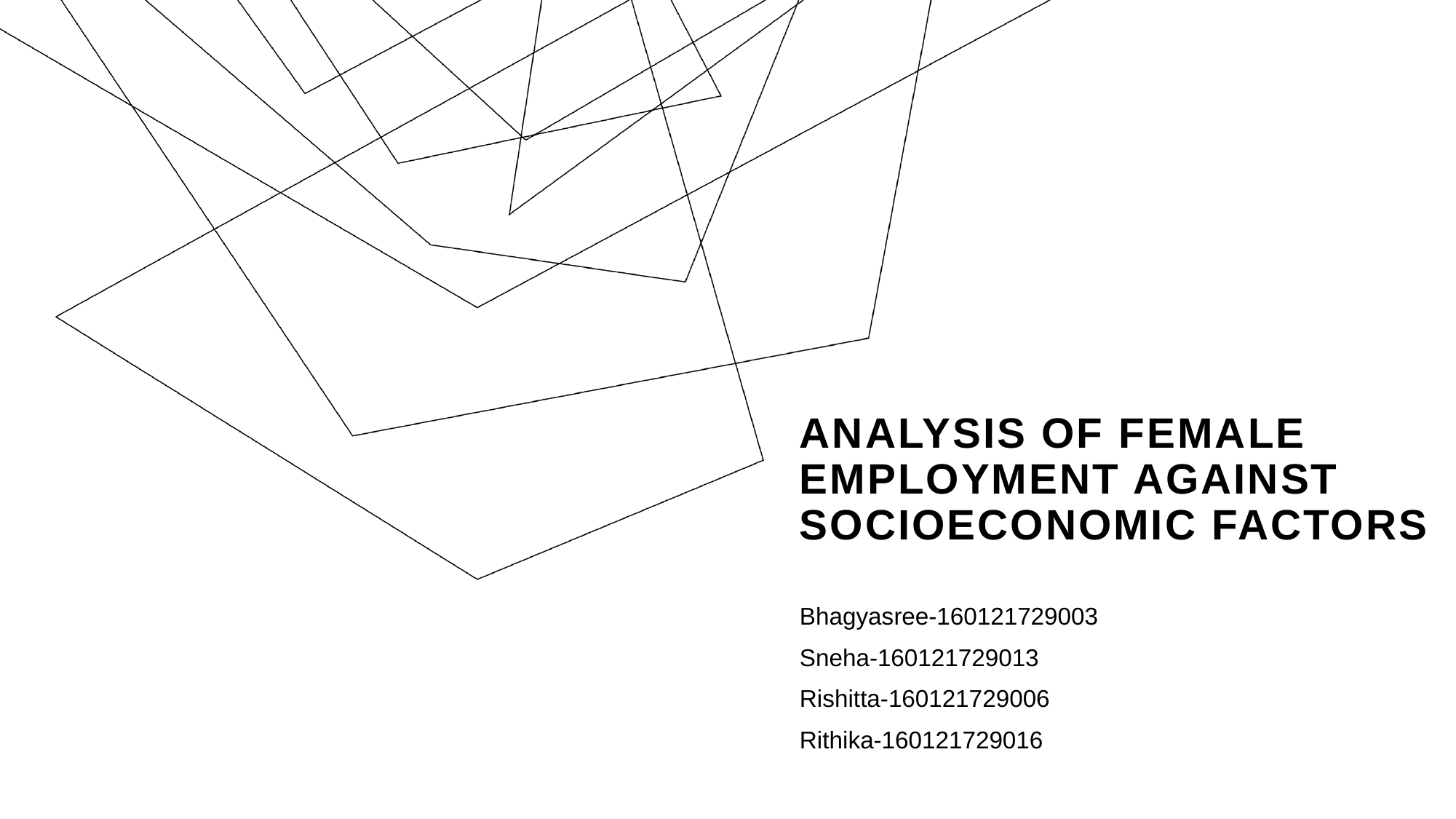

# Analysis of female employment against socioeconomic factors

Bhagyasree-160121729003
Sneha-160121729013
Rishitta-160121729006
Rithika-160121729016